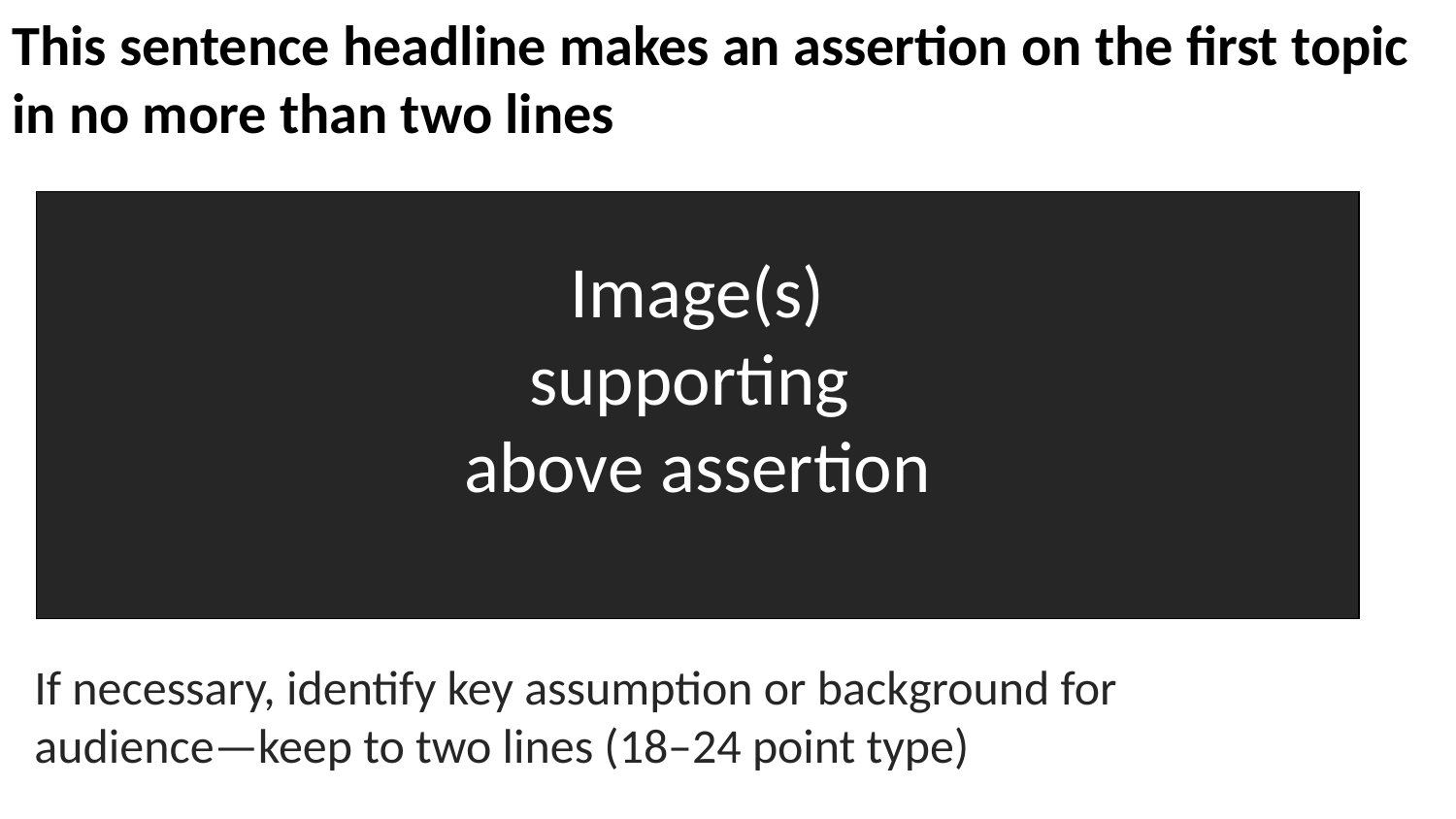

This sentence headline makes an assertion on the first topic in no more than two lines

Image(s)
supporting
above assertion

If necessary, identify key assumption or background for audience—keep to two lines (18–24 point type)